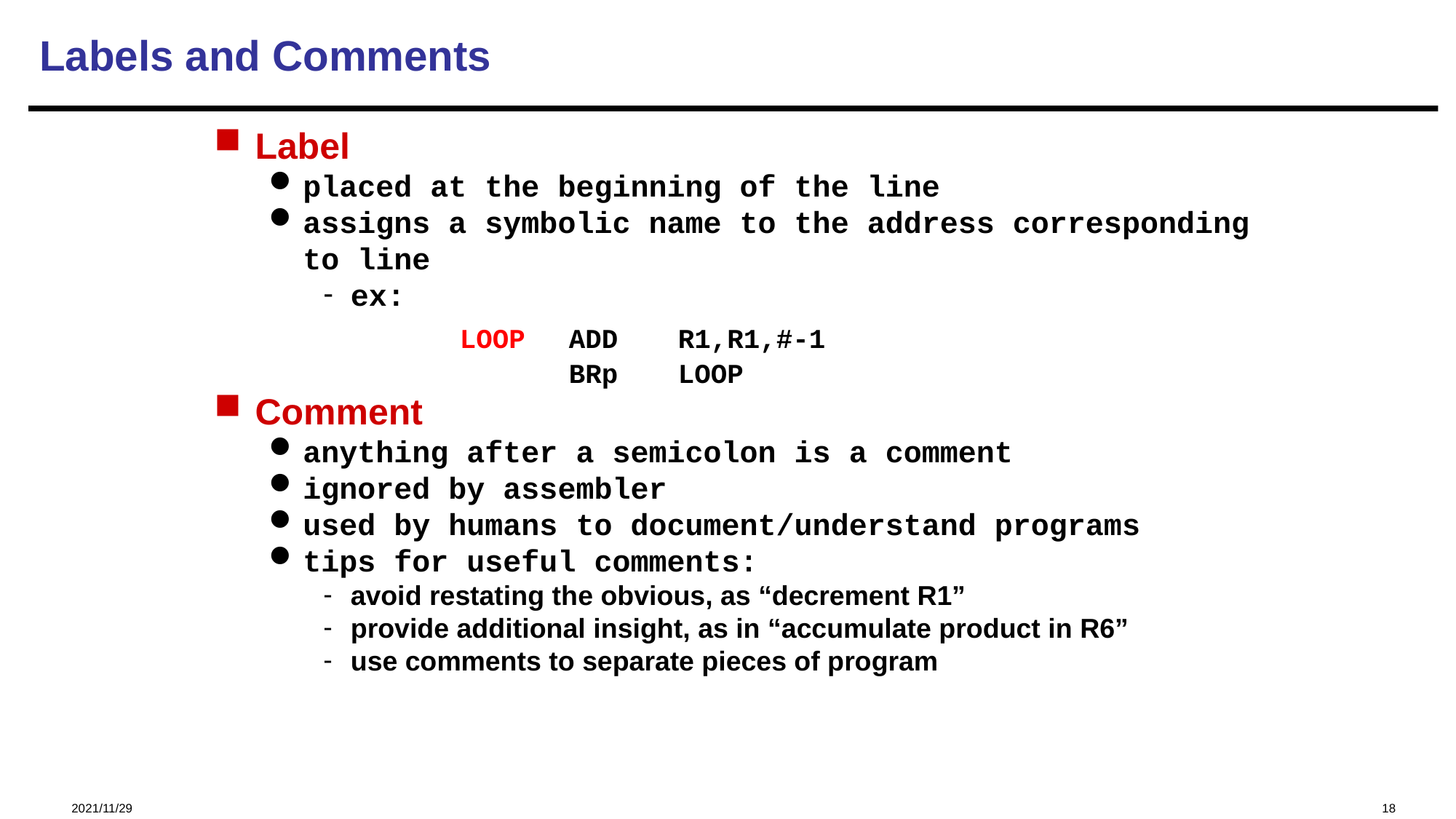

# Labels and Comments
Label
placed at the beginning of the line
assigns a symbolic name to the address corresponding to line
ex:
	LOOP	ADD	R1,R1,#-1
		BRp	LOOP
Comment
anything after a semicolon is a comment
ignored by assembler
used by humans to document/understand programs
tips for useful comments:
avoid restating the obvious, as “decrement R1”
provide additional insight, as in “accumulate product in R6”
use comments to separate pieces of program

2021/11/29
18